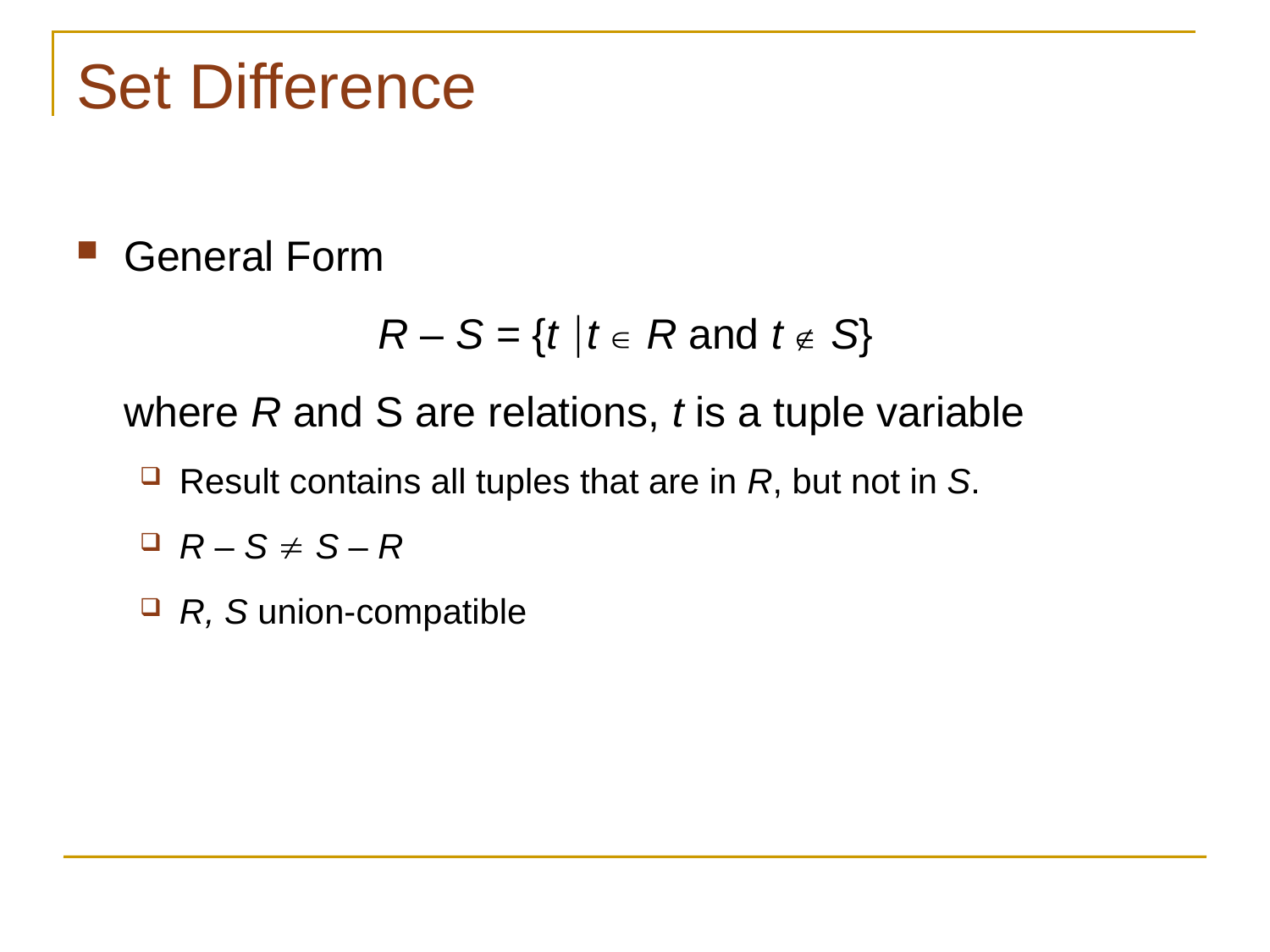

# Set Difference
General Form
			R – S = {t |t ∈ R and t ∉ S}
	where R and S are relations, t is a tuple variable
Result contains all tuples that are in R, but not in S.
R – S ≠ S – R
R, S union-compatible